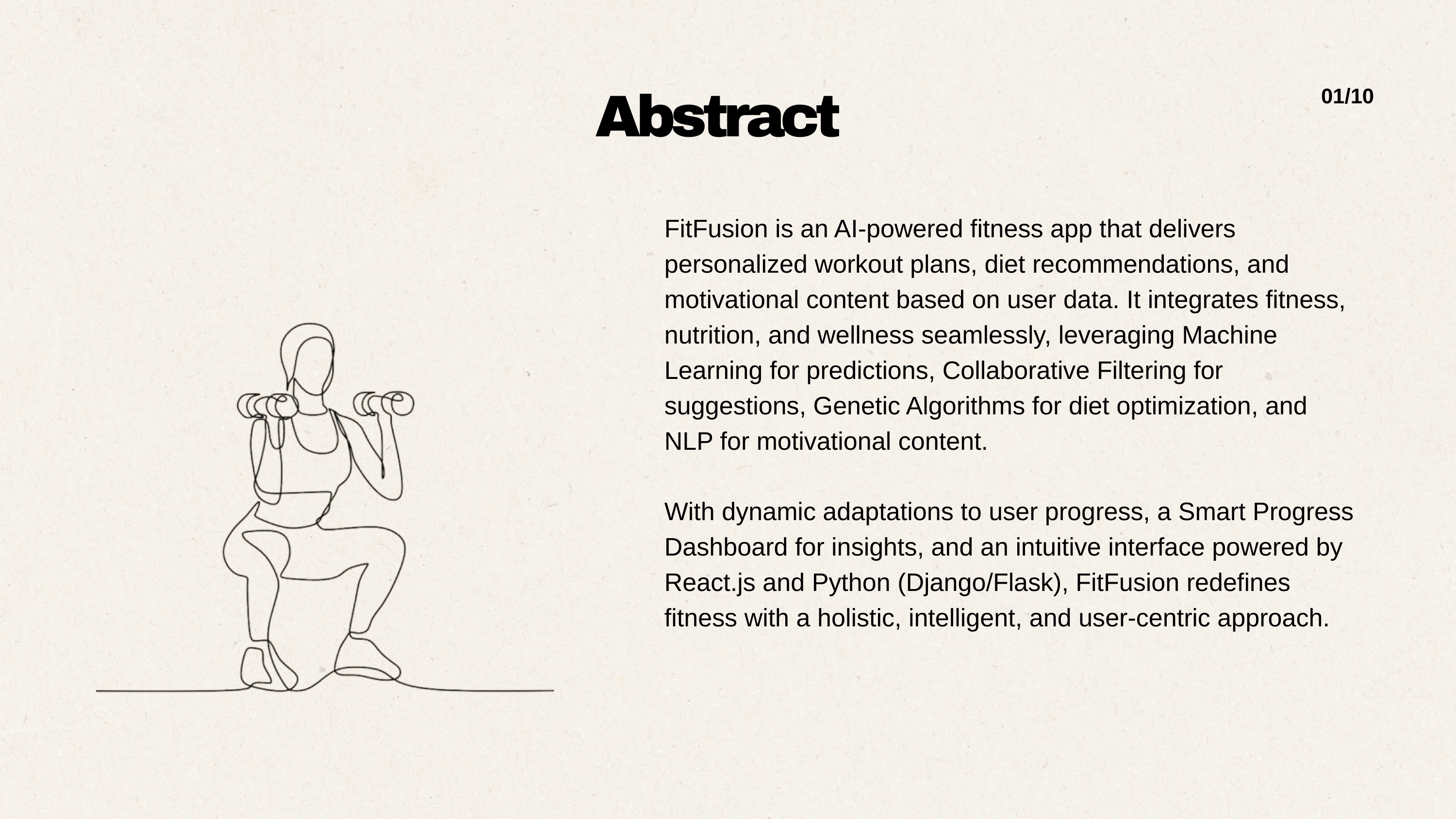

01/10
Abstract
FitFusion is an AI-powered fitness app that delivers personalized workout plans, diet recommendations, and motivational content based on user data. It integrates fitness, nutrition, and wellness seamlessly, leveraging Machine Learning for predictions, Collaborative Filtering for suggestions, Genetic Algorithms for diet optimization, and NLP for motivational content.

With dynamic adaptations to user progress, a Smart Progress Dashboard for insights, and an intuitive interface powered by React.js and Python (Django/Flask), FitFusion redefines fitness with a holistic, intelligent, and user-centric approach.